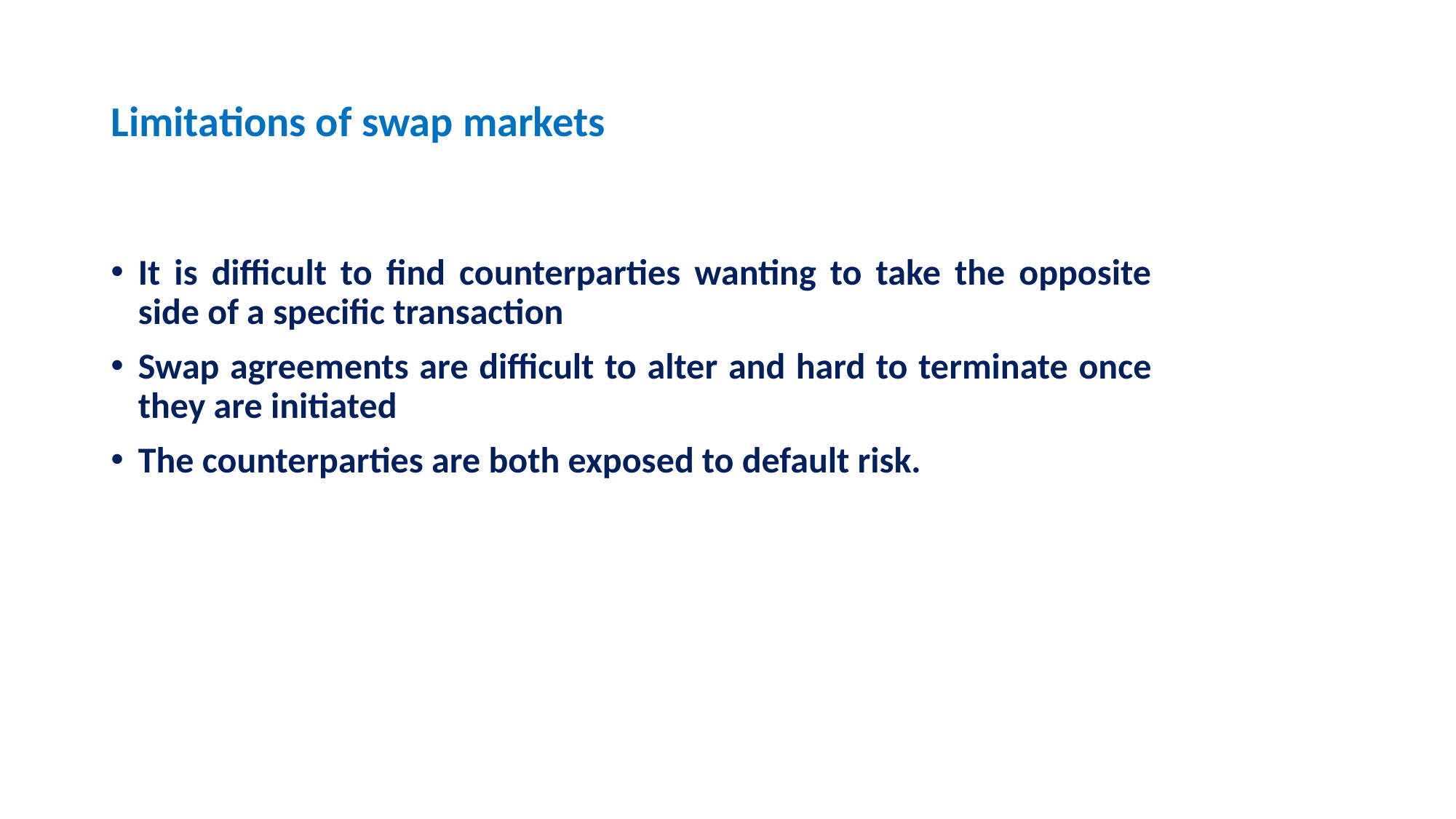

# Limitations of swap markets

It is difficult to find counterparties wanting to take the opposite side of a specific transaction
Swap agreements are difficult to alter and hard to terminate once they are initiated
The counterparties are both exposed to default risk.